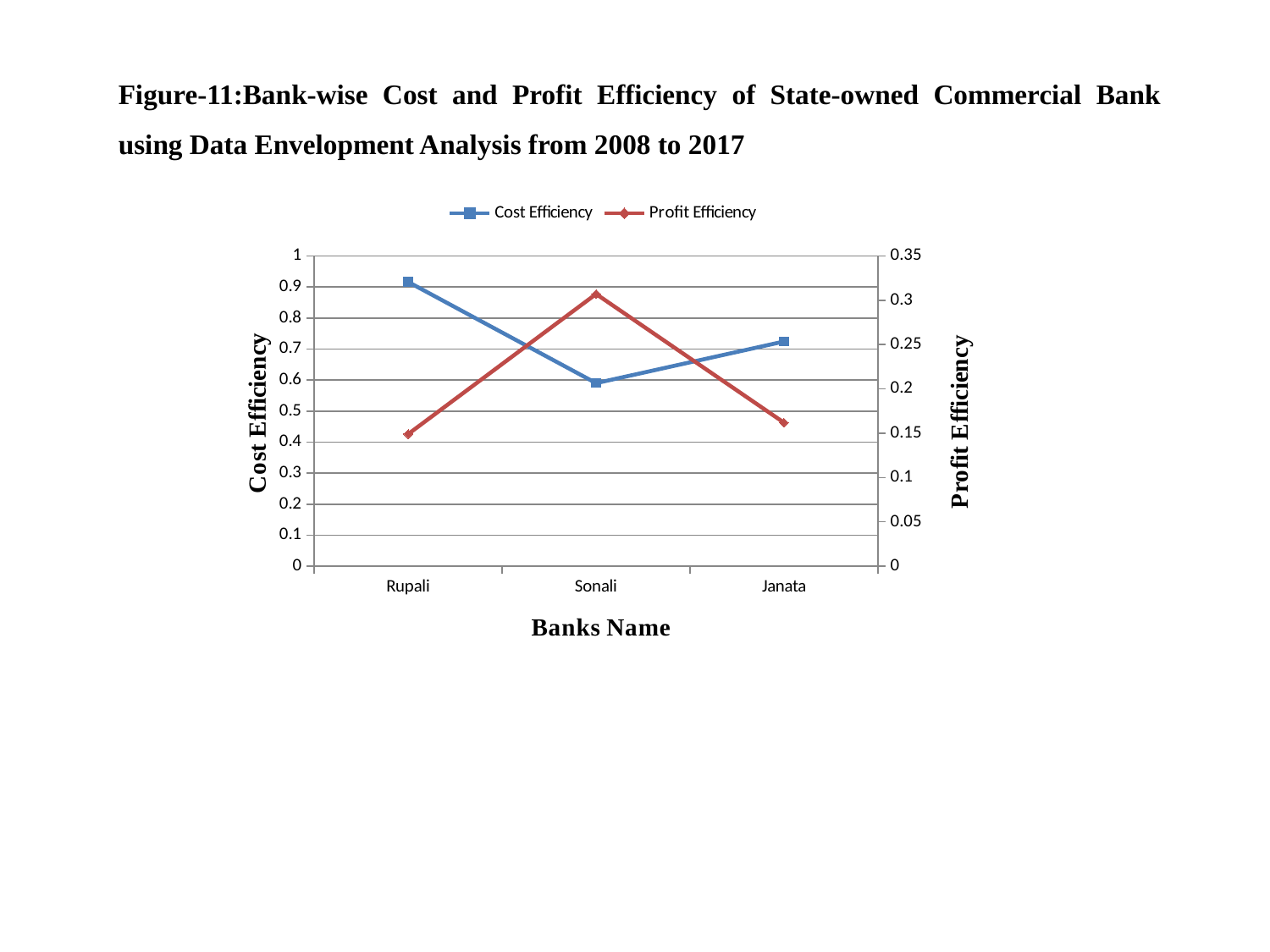

Figure-11:Bank-wise Cost and Profit Efficiency of State-owned Commercial Bank using Data Envelopment Analysis from 2008 to 2017

### Chart

| Category |  |  |
|---|---|---|
| Rupali | 0.916 | 0.149 |
| Sonali | 0.59 | 0.307 |
| Janata | 0.724 | 0.162 |